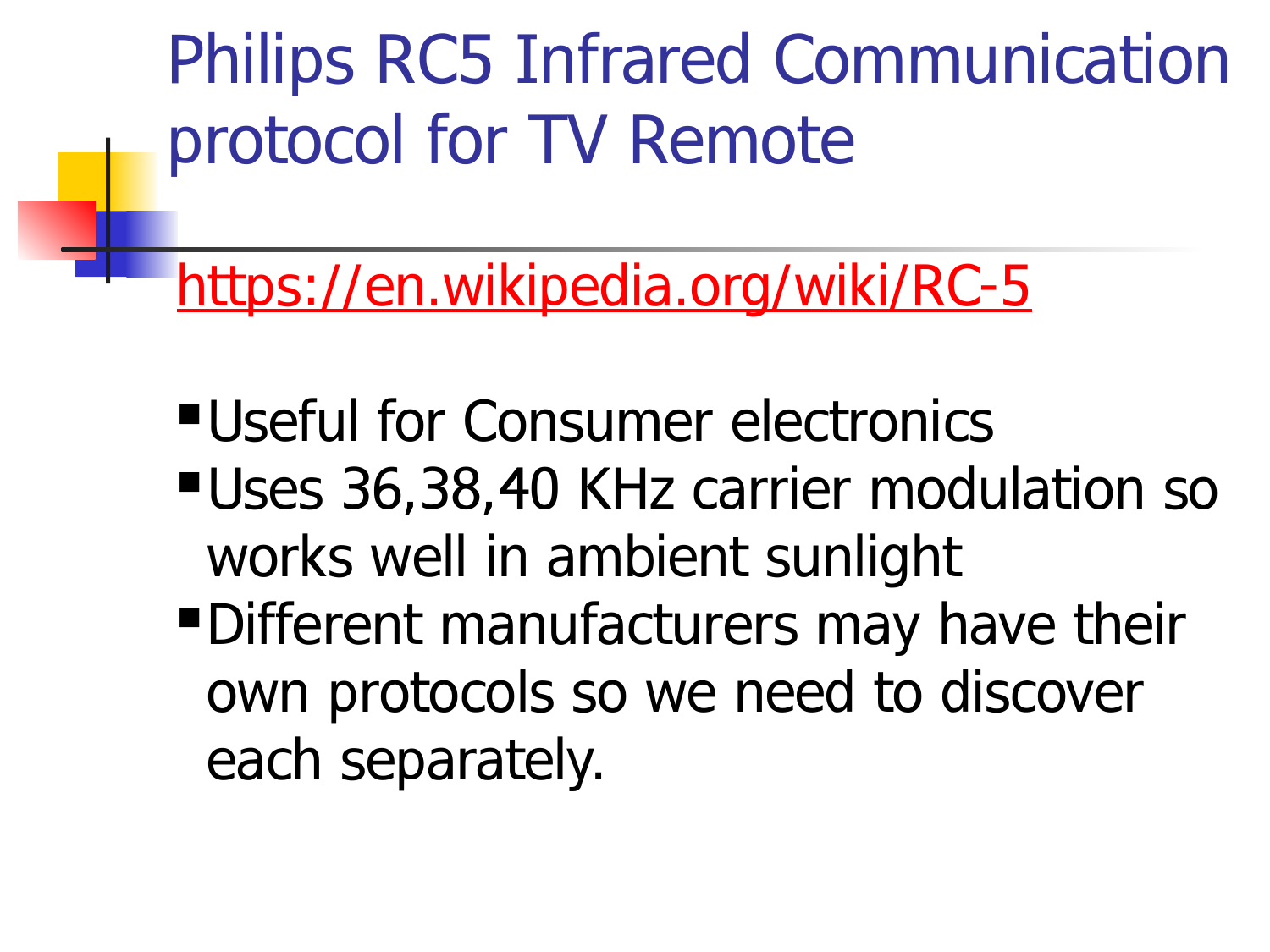

Philips RC5 Infrared Communication protocol for TV Remote
https://en.wikipedia.org/wiki/RC-5

Useful for Consumer electronics
Uses 36,38,40 KHz carrier modulation so works well in ambient sunlight
Different manufacturers may have their own protocols so we need to discover each separately.